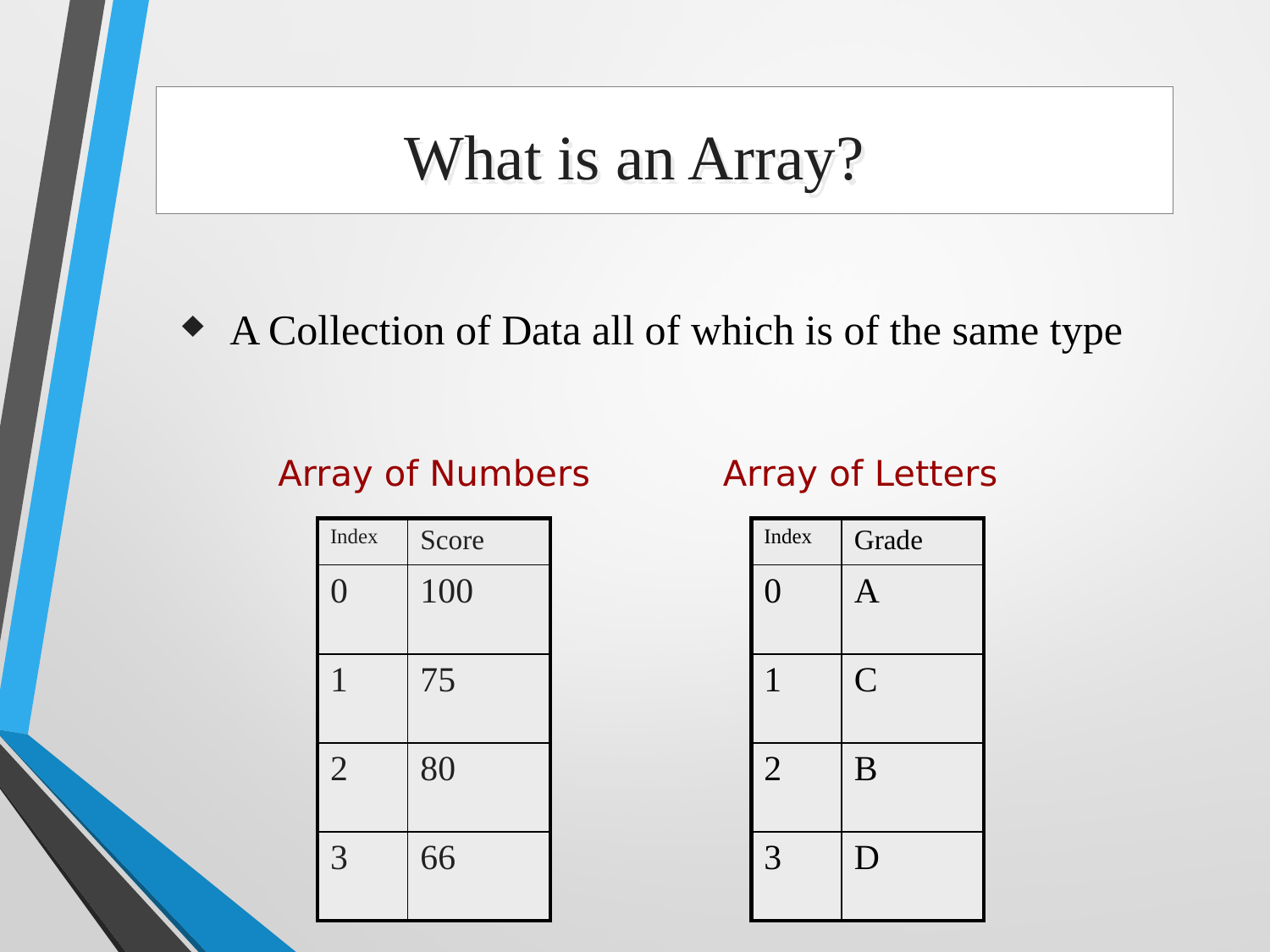

What is an Array?

A Collection of Data all of which is of the same type
Array of Numbers
Array of Letters
| Index | Score |
| --- | --- |
| 0 | 100 |
| 1 | 75 |
| 2 | 80 |
| 3 | 66 |
| Index | Grade |
| --- | --- |
| 0 | A |
| 1 | C |
| 2 | B |
| 3 | D |